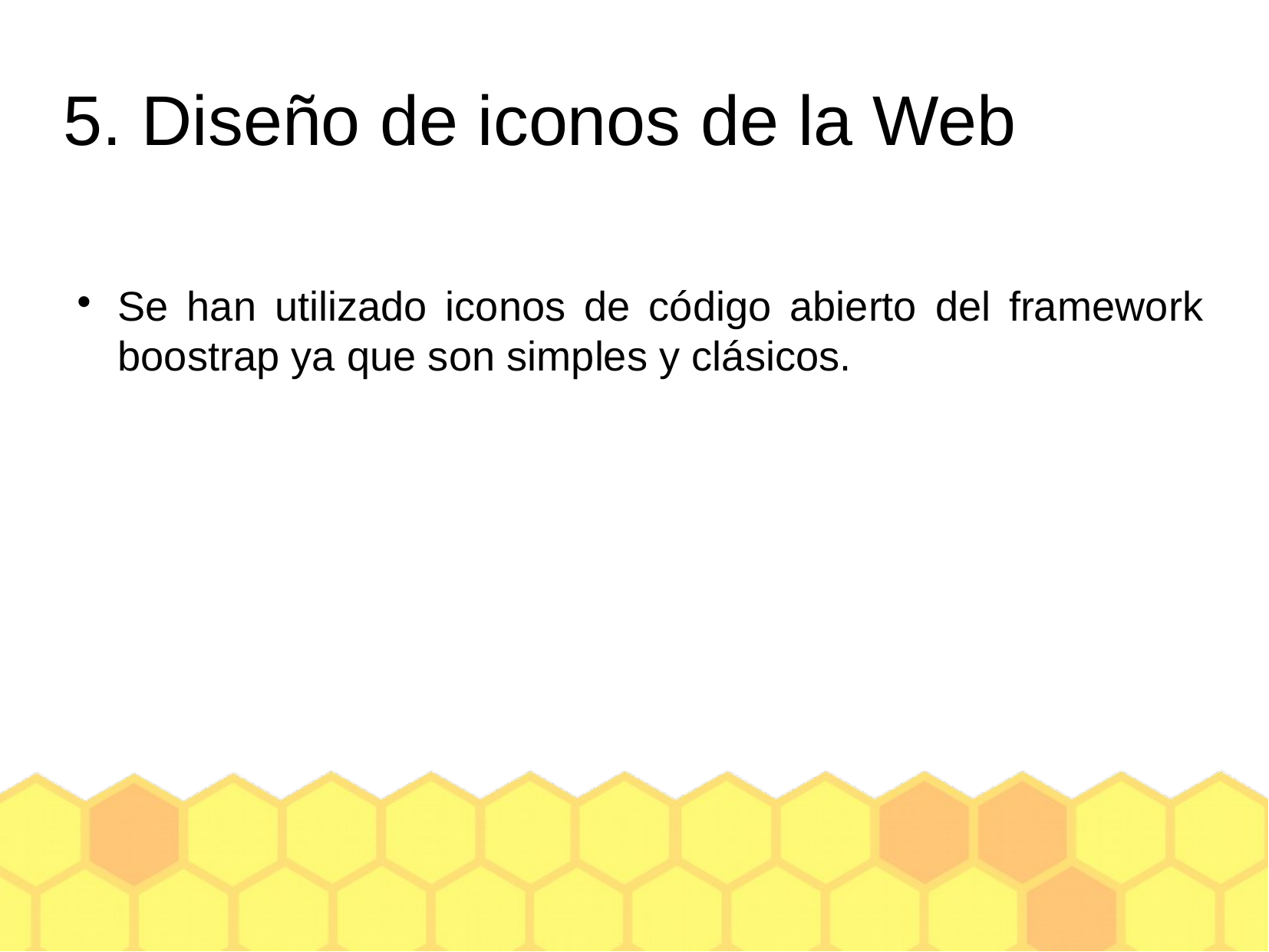

5. Diseño de iconos de la Web

Se han utilizado iconos de código abierto del framework boostrap ya que son simples y clásicos.